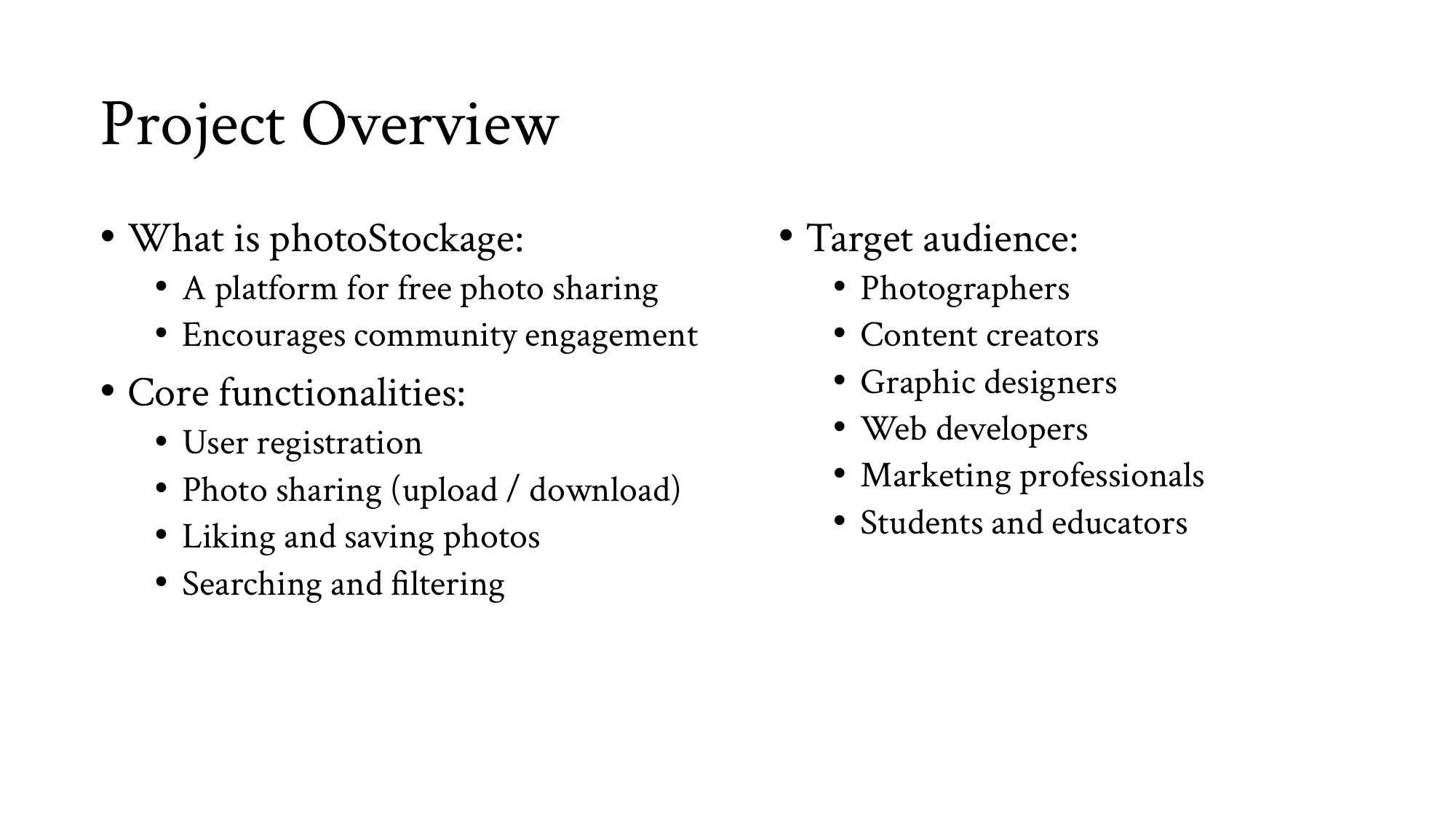

# Project Overview
What is photoStockage:
A platform for free photo sharing
Encourages community engagement
Core functionalities:
User registration
Photo sharing (upload / download)
Liking and saving photos
Searching and filtering
Target audience:
Photographers
Content creators
Graphic designers
Web developers
Marketing professionals
Students and educators